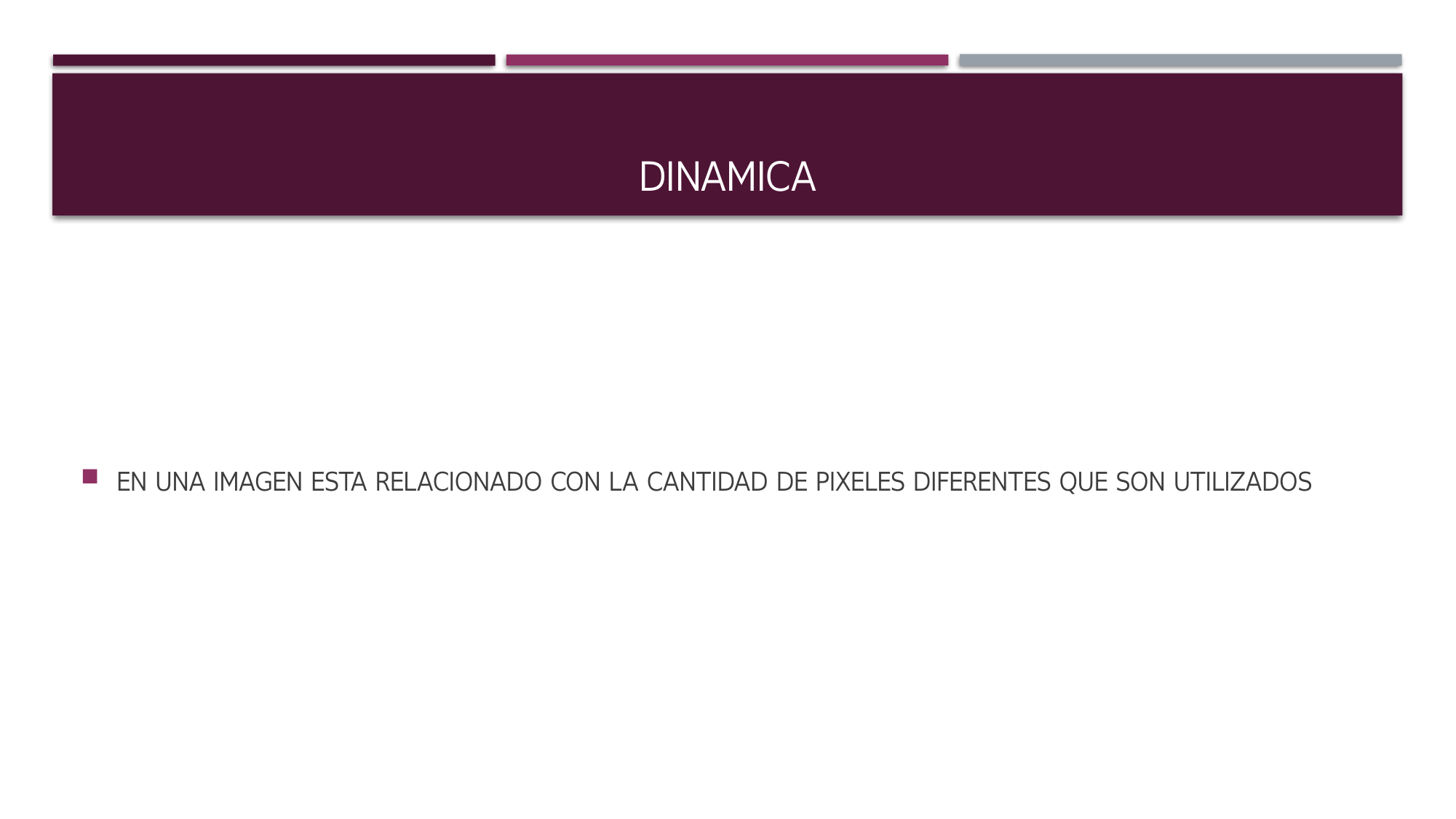

# DINAMICA
EN UNA IMAGEN ESTA RELACIONADO CON LA CANTIDAD DE PIXELES DIFERENTES QUE SON UTILIZADOS